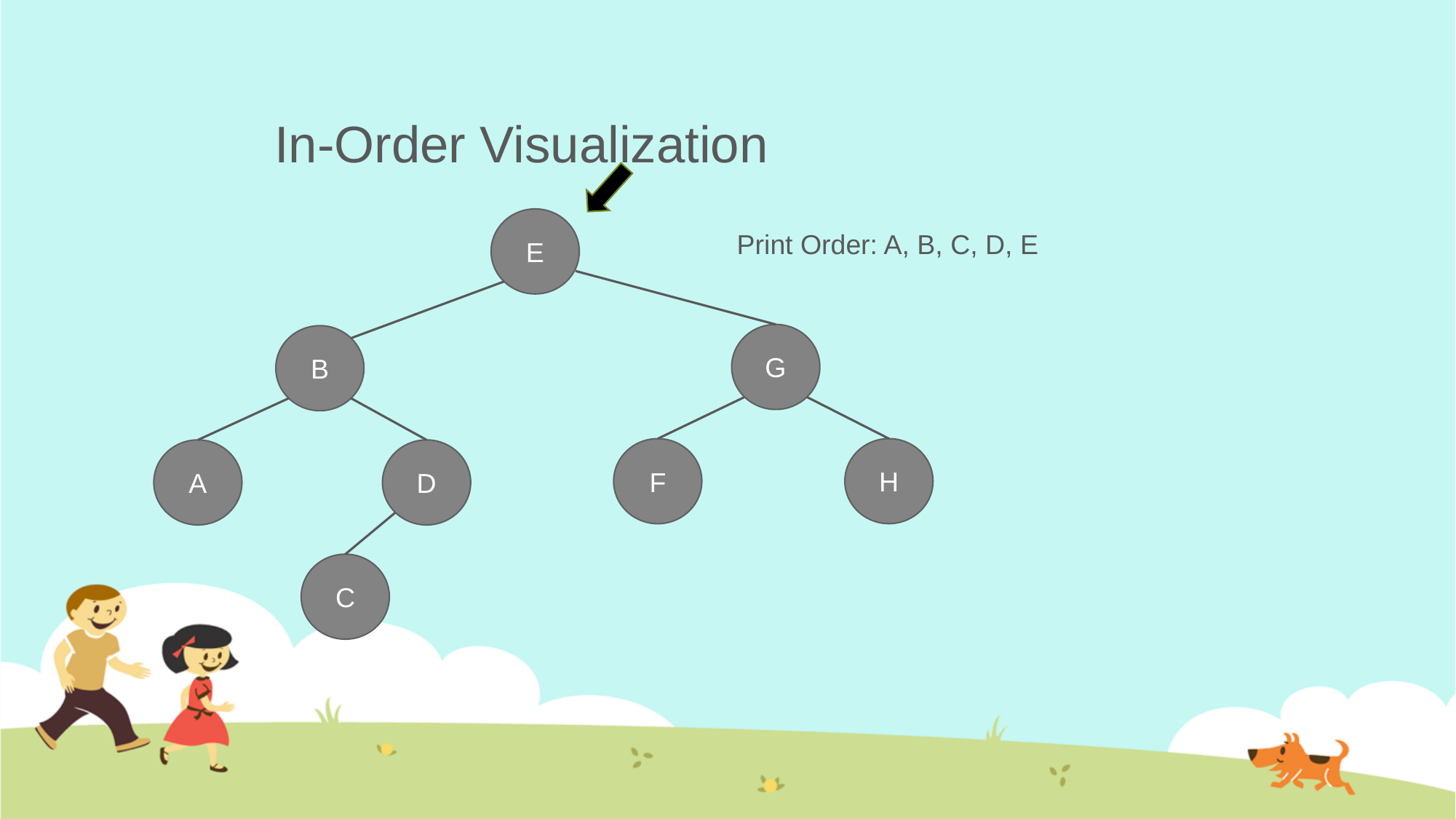

# In-Order Visualization

E
Print Order: A, B, C, D, E
G
B
H
F
A
D
C